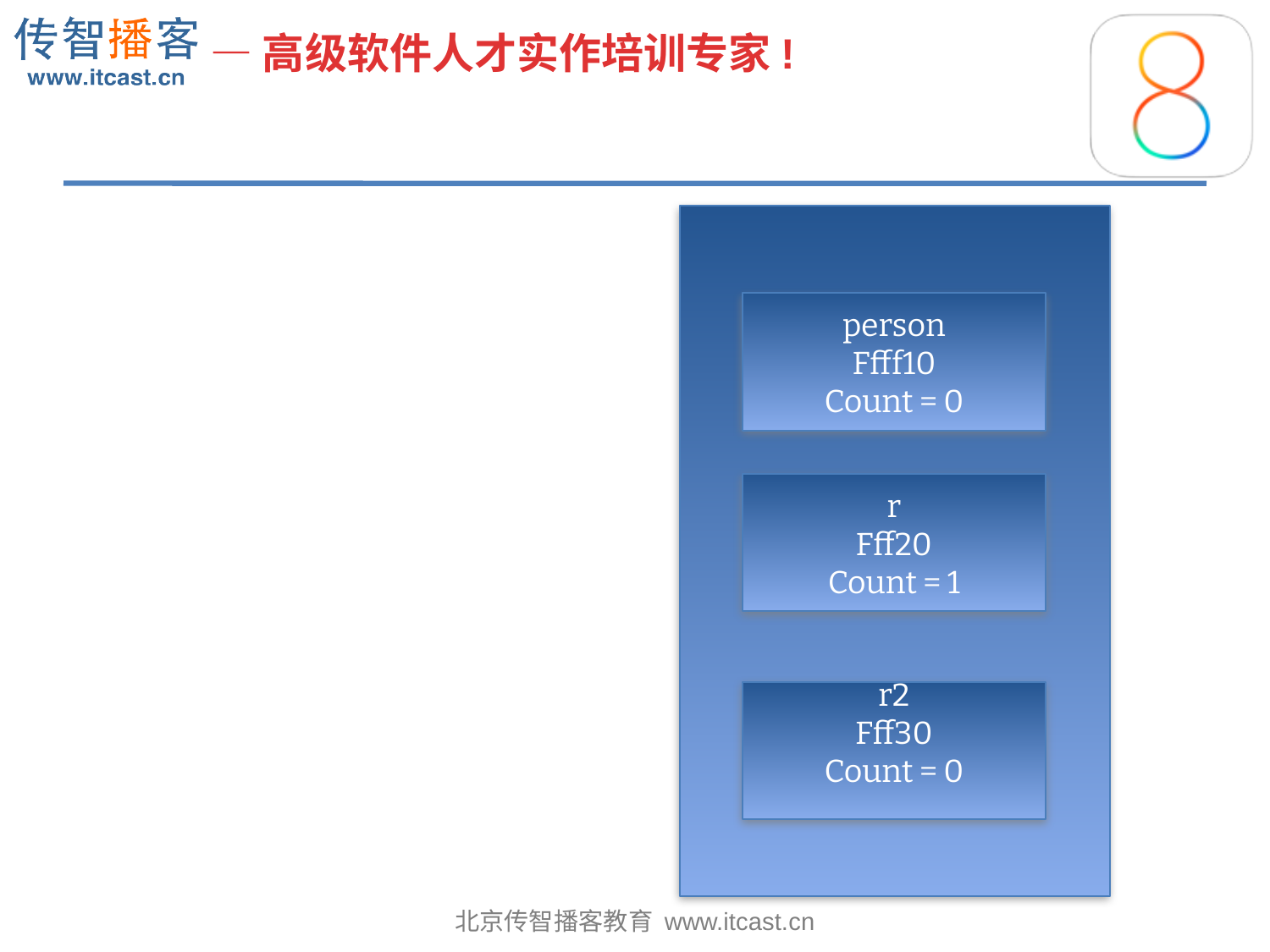

person
Ffff10
Count = 0
r
Fff20
Count = 1
r2
Fff30
Count = 0